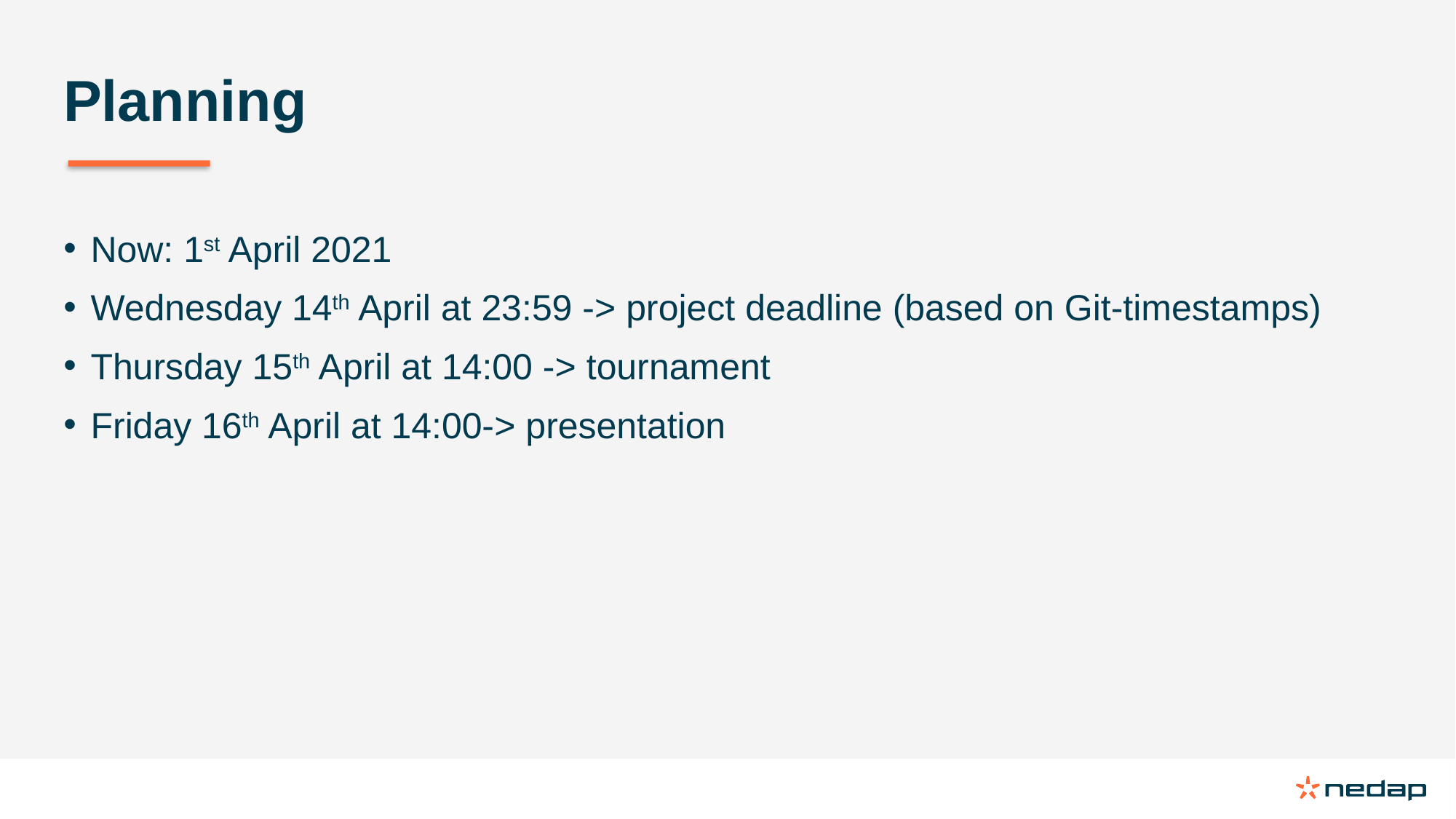

Planning
Now: 1st April 2021
Wednesday 14th April at 23:59 -> project deadline (based on Git-timestamps)
Thursday 15th April at 14:00 -> tournament
Friday 16th April at 14:00-> presentation